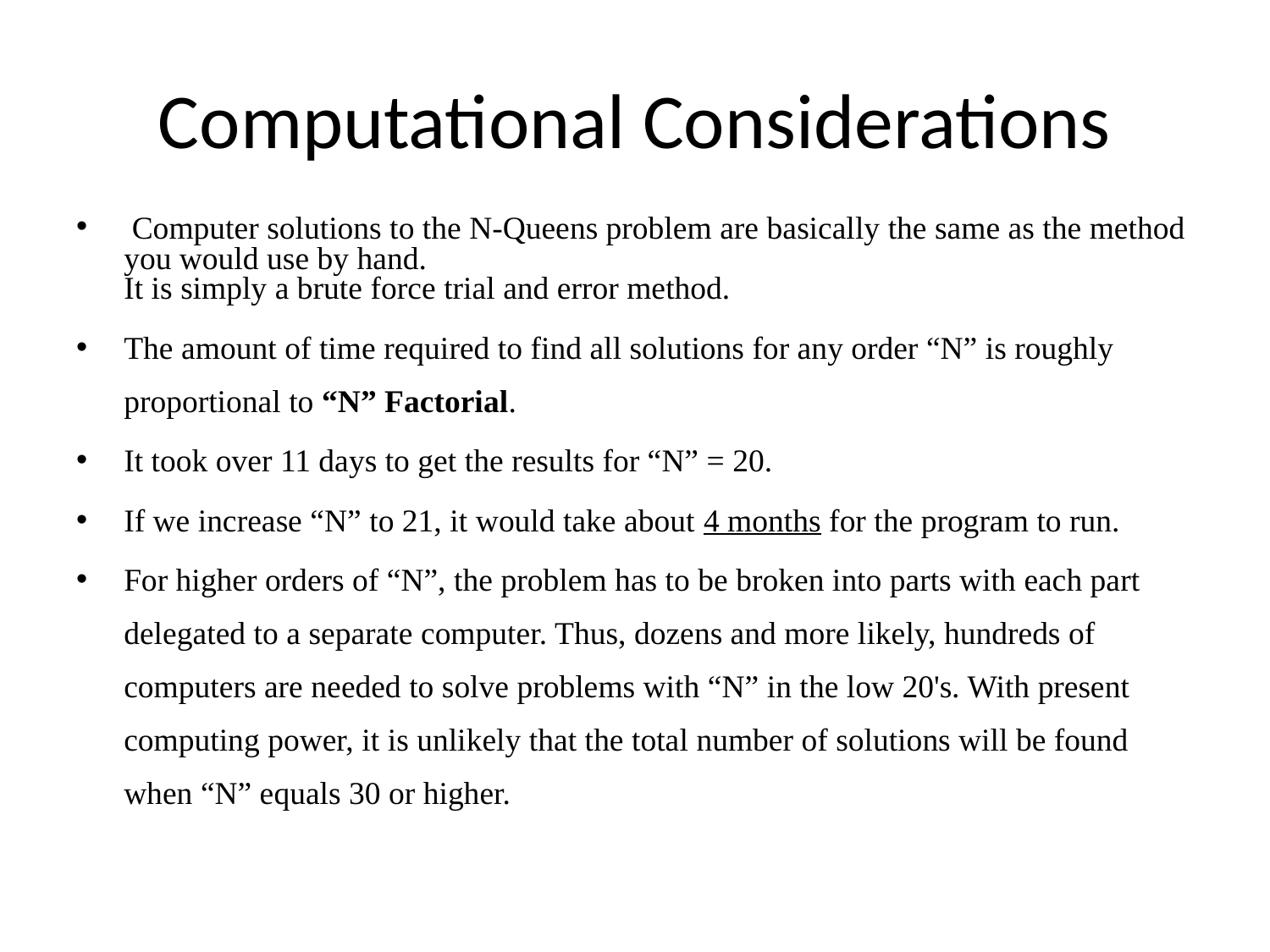

# Computational Considerations
 Computer solutions to the N-Queens problem are basically the same as the method you would use by hand.
It is simply a brute force trial and error method.
The amount of time required to find all solutions for any order “N” is roughly proportional to “N” Factorial.
It took over 11 days to get the results for “N” = 20.
If we increase “N” to 21, it would take about 4 months for the program to run.
For higher orders of “N”, the problem has to be broken into parts with each part delegated to a separate computer. Thus, dozens and more likely, hundreds of computers are needed to solve problems with “N” in the low 20's. With present computing power, it is unlikely that the total number of solutions will be found when “N” equals 30 or higher.